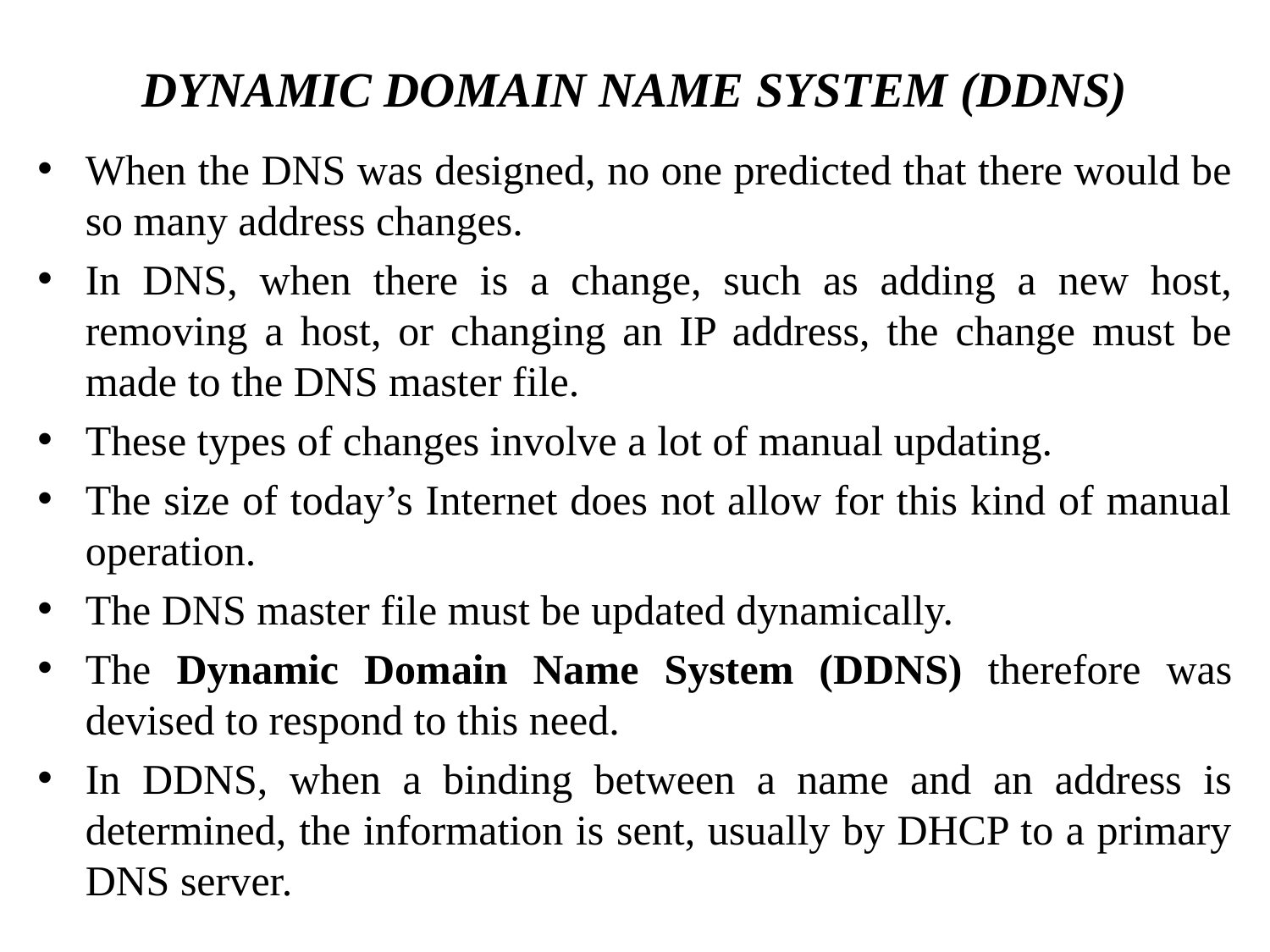

# DYNAMIC DOMAIN NAME SYSTEM (DDNS)
When the DNS was designed, no one predicted that there would be so many address changes.
In DNS, when there is a change, such as adding a new host, removing a host, or changing an IP address, the change must be made to the DNS master file.
These types of changes involve a lot of manual updating.
The size of today’s Internet does not allow for this kind of manual operation.
The DNS master file must be updated dynamically.
The Dynamic Domain Name System (DDNS) therefore was devised to respond to this need.
In DDNS, when a binding between a name and an address is determined, the information is sent, usually by DHCP to a primary DNS server.